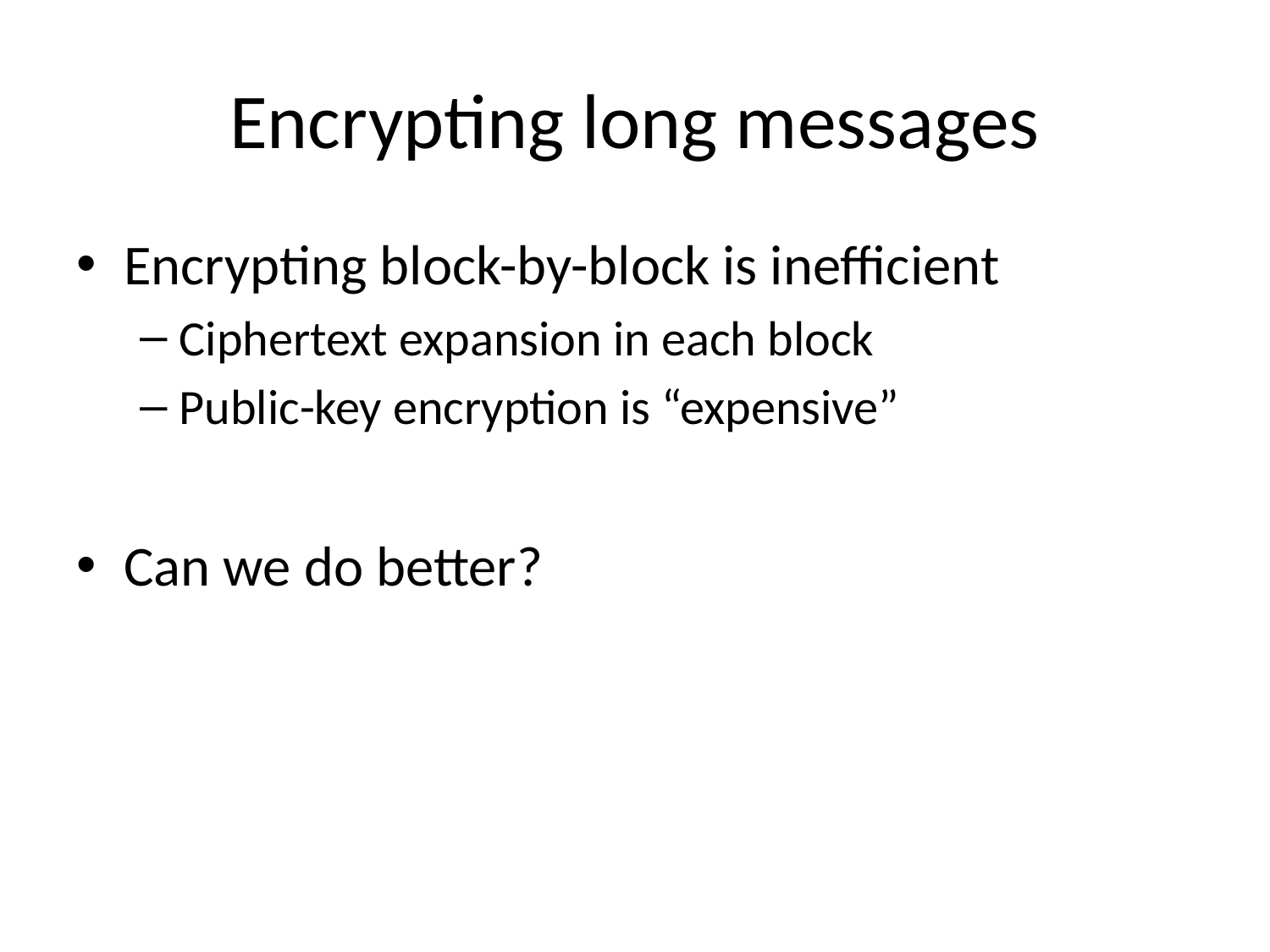

# Encrypting long messages
Encrypting block-by-block is inefficient
Ciphertext expansion in each block
Public-key encryption is “expensive”

Can we do better?